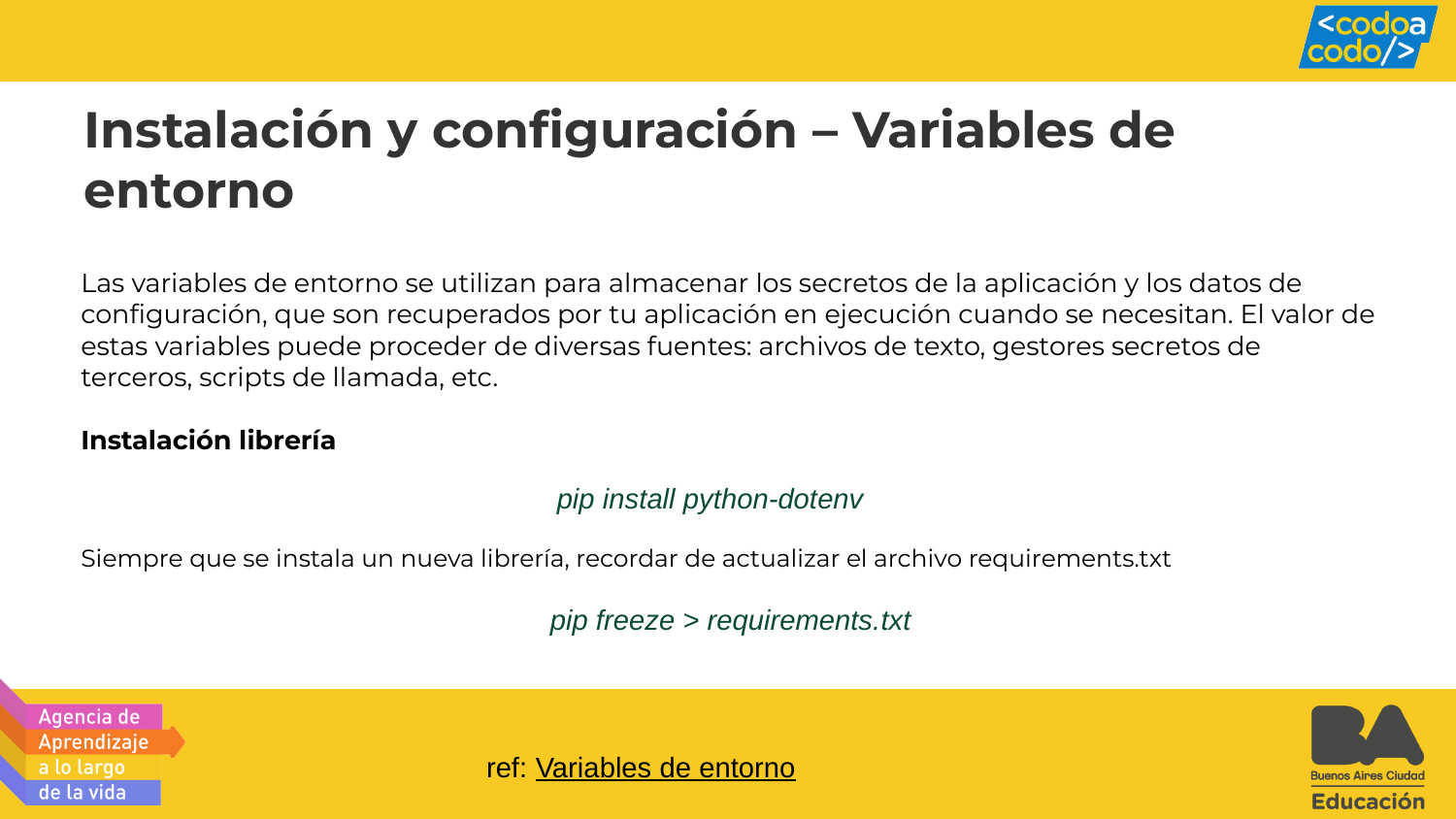

Instalación y configuración – Variables de entorno
Las variables de entorno se utilizan para almacenar los secretos de la aplicación y los datos de configuración, que son recuperados por tu aplicación en ejecución cuando se necesitan. El valor de estas variables puede proceder de diversas fuentes: archivos de texto, gestores secretos de terceros, scripts de llamada, etc.

Instalación librería

pip install python-dotenv
Siempre que se instala un nueva librería, recordar de actualizar el archivo requirements.txt
pip freeze > requirements.txt
ref: Variables de entorno